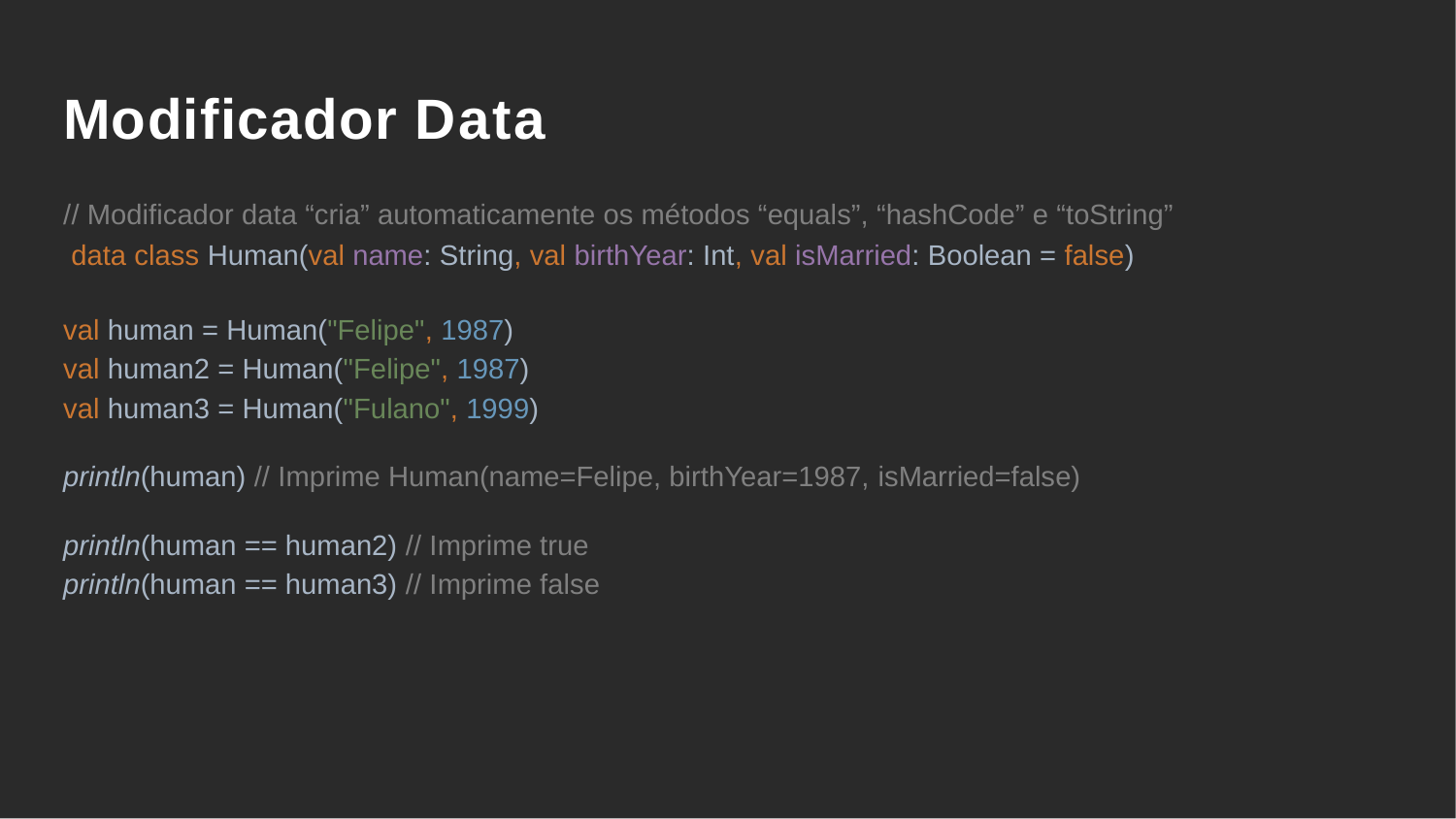

Modificador Data
// Modificador data “cria” automaticamente os métodos “equals”, “hashCode” e “toString”
 data class Human(val name: String, val birthYear: Int, val isMarried: Boolean = false)

val human = Human("Felipe", 1987)
val human2 = Human("Felipe", 1987)
val human3 = Human("Fulano", 1999)

println(human) // Imprime Human(name=Felipe, birthYear=1987, isMarried=false)

println(human == human2) // Imprime true
println(human == human3) // Imprime false